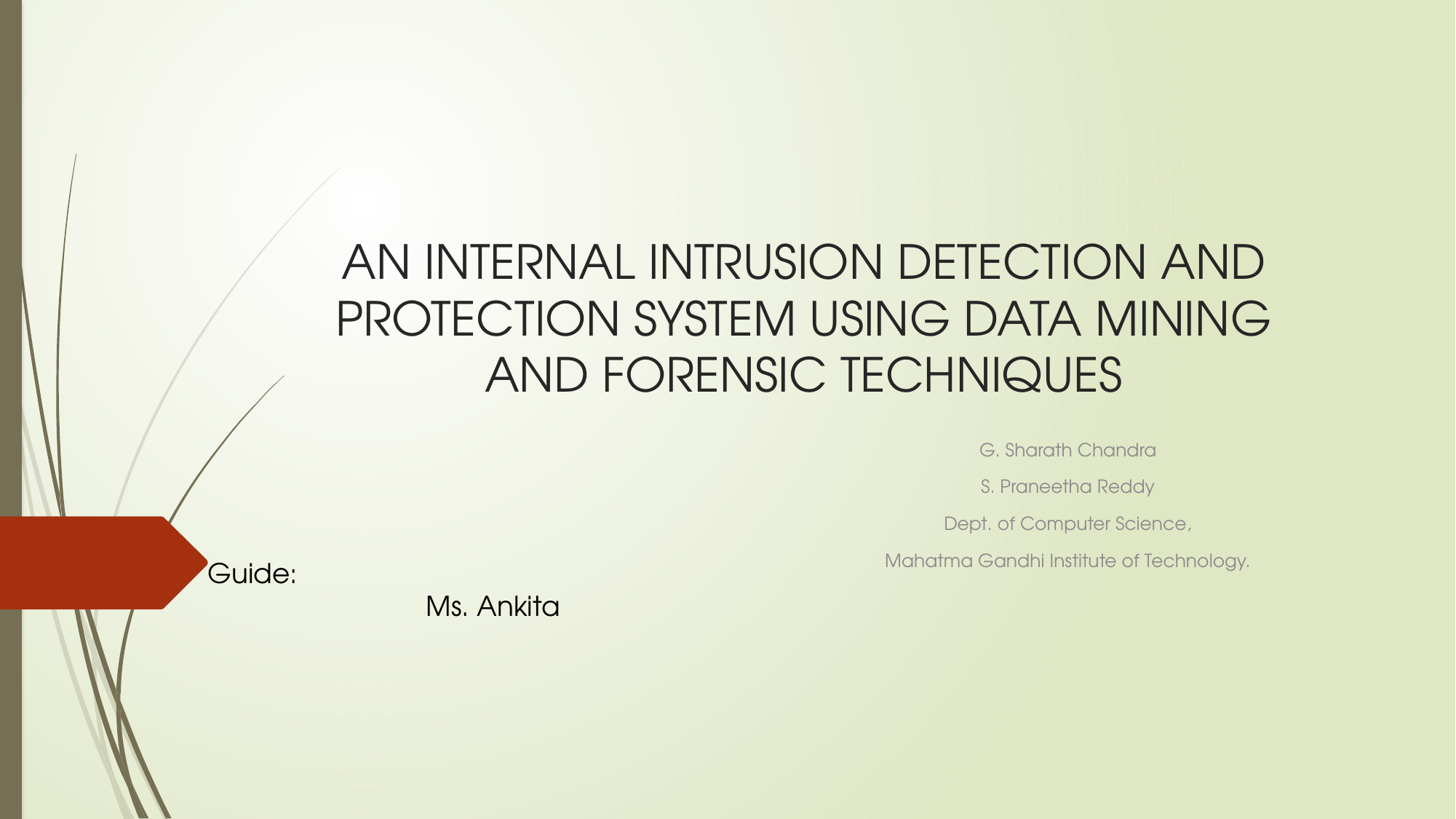

# AN INTERNAL INTRUSION DETECTION AND PROTECTION SYSTEM USING DATA MINING AND FORENSIC TECHNIQUES
G. Sharath Chandra
S. Praneetha Reddy
Dept. of Computer Science,
Mahatma Gandhi Institute of Technology.

Guide:
		Ms. Ankita